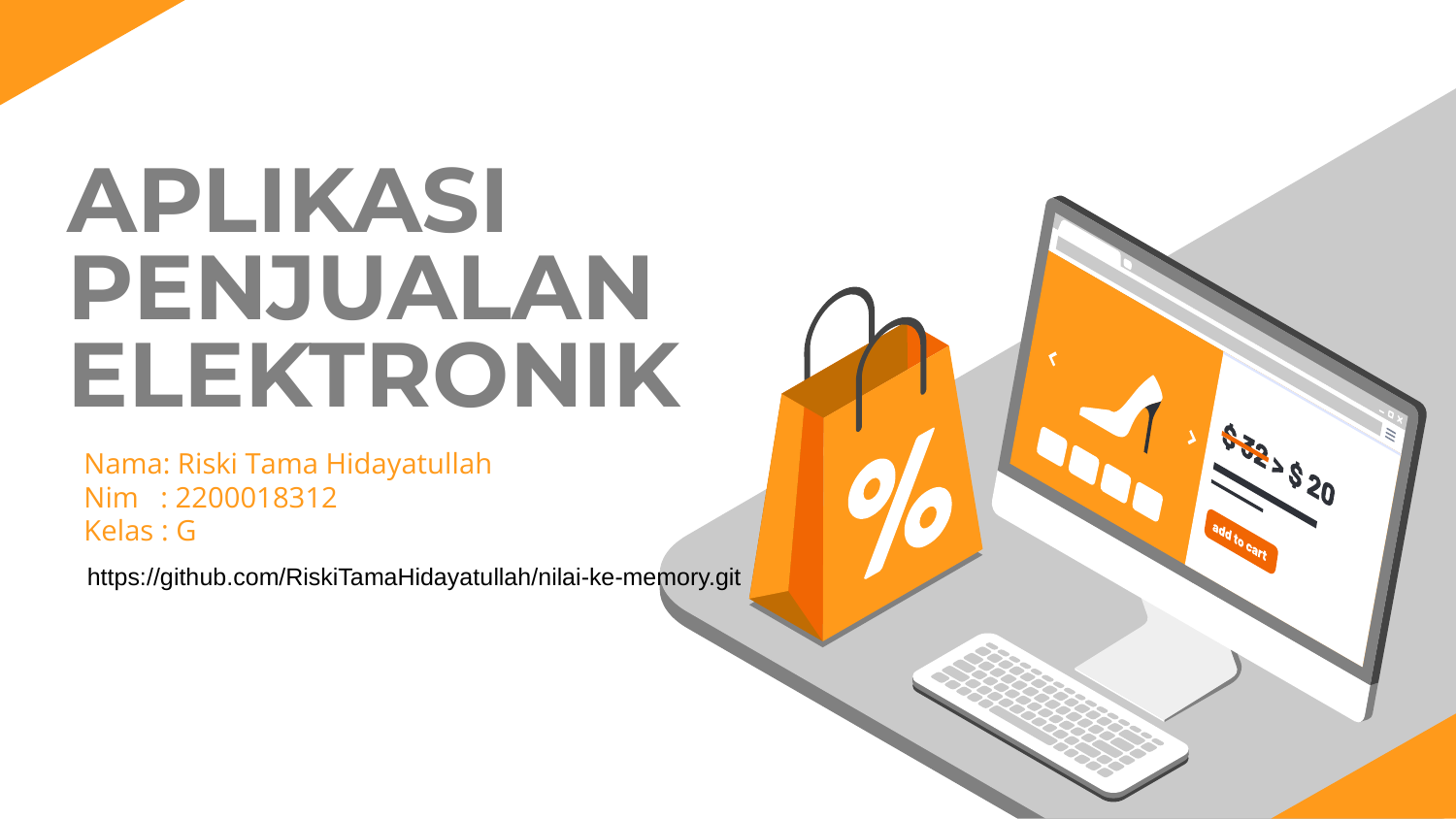

# APLIKASI PENJUALAN ELEKTRONIK

Nama: Riski Tama Hidayatullah
Nim   : 2200018312
Kelas : G
https://github.com/RiskiTamaHidayatullah/nilai-ke-memory.git